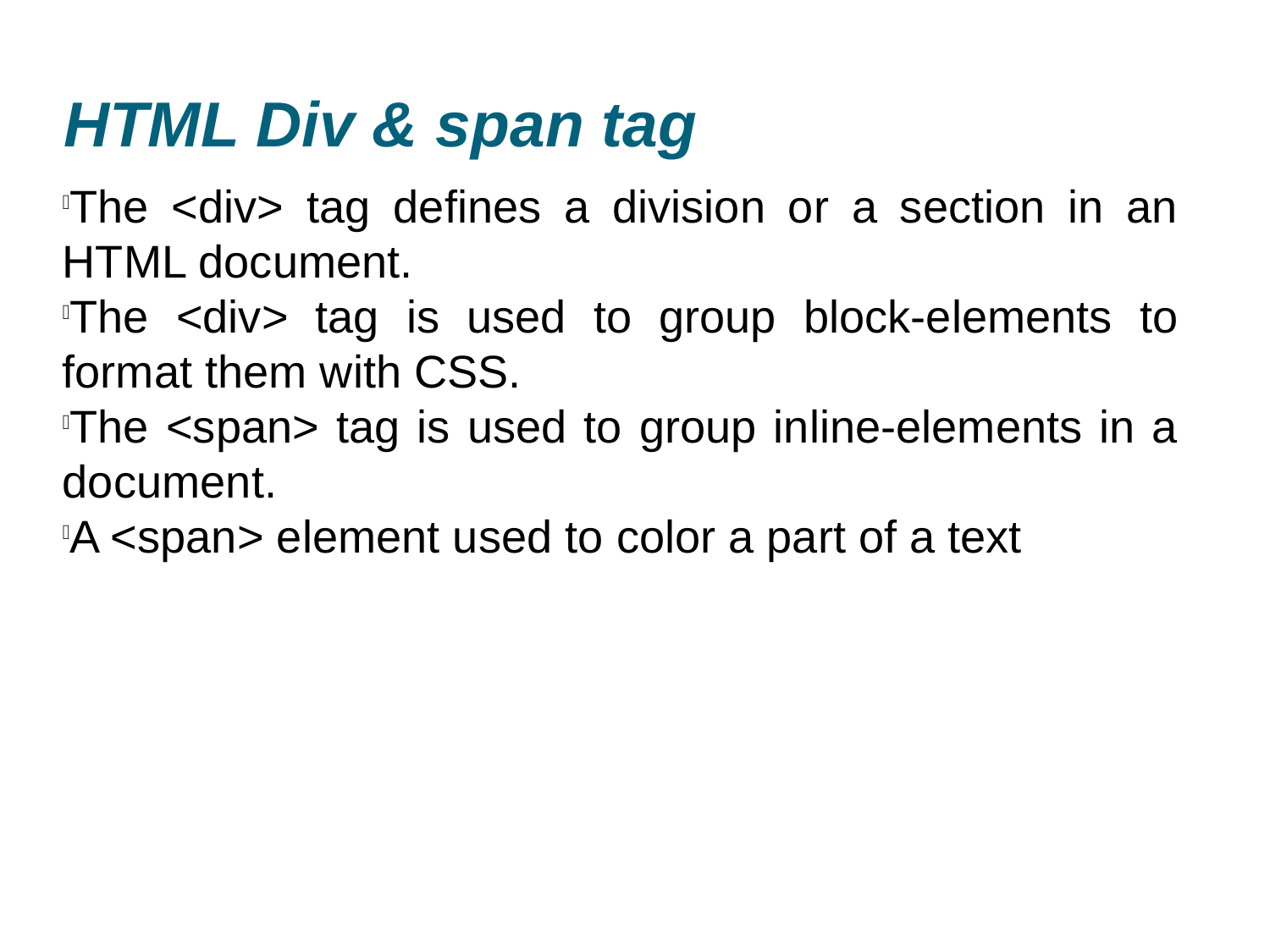

HTML Div & span tag
The <div> tag defines a division or a section in an HTML document.
The <div> tag is used to group block-elements to format them with CSS.
The <span> tag is used to group inline-elements in a document.
A <span> element used to color a part of a text